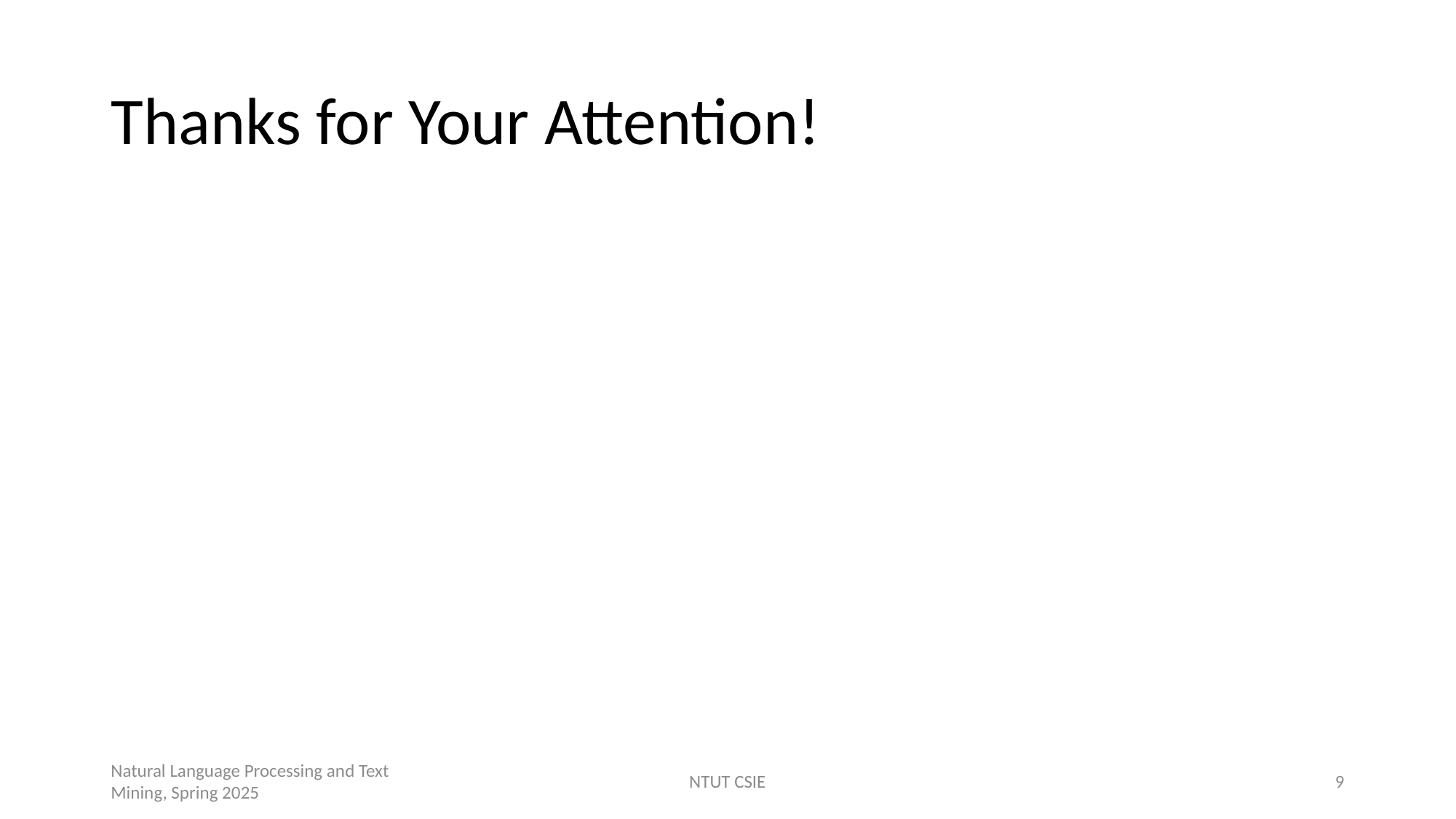

# Thanks for Your Attention!

Natural Language Processing and Text Mining, Spring 2025
NTUT CSIE
9